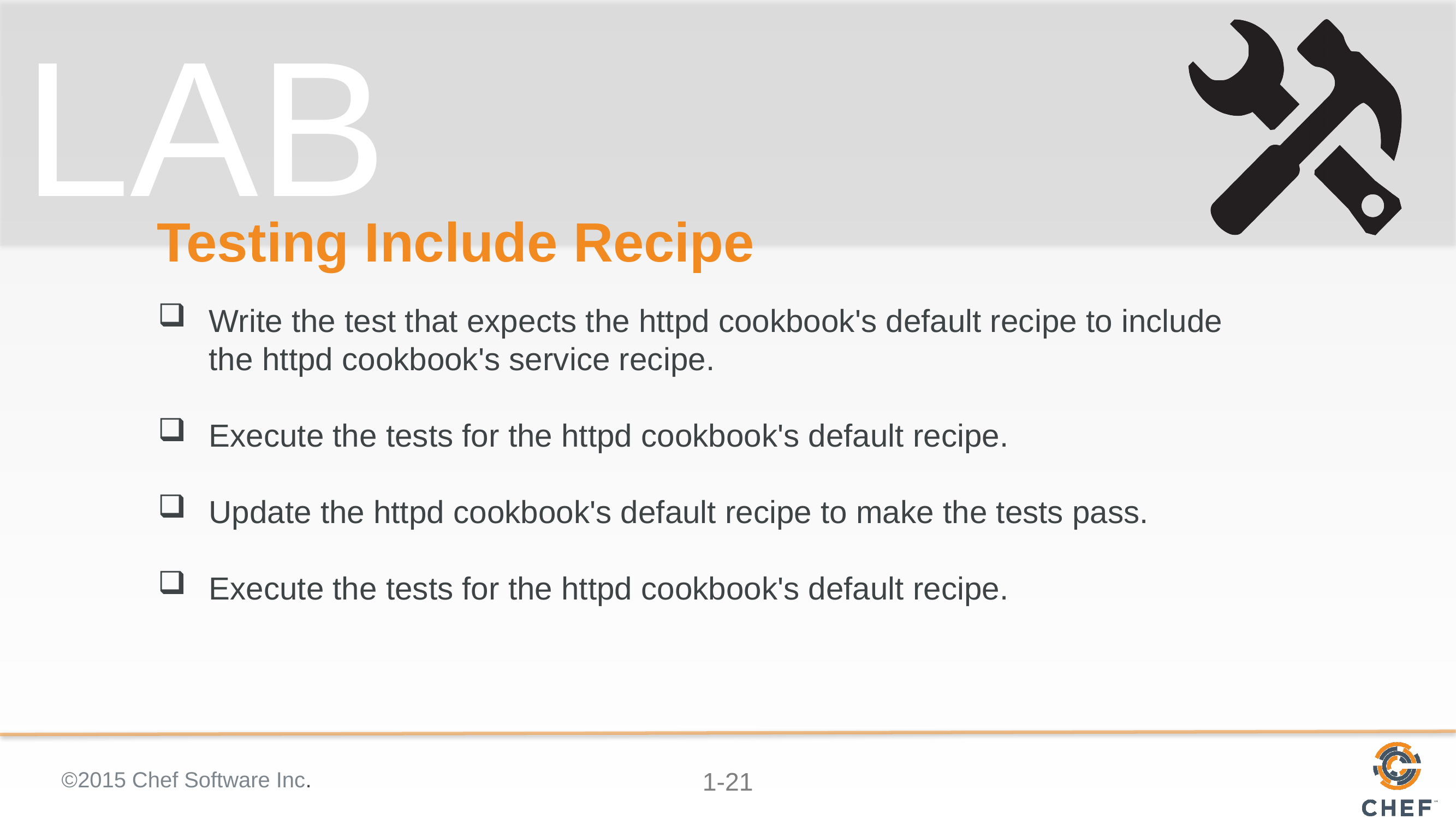

# Testing Include Recipe
Write the test that expects the httpd cookbook's default recipe to include the httpd cookbook's service recipe.

Execute the tests for the httpd cookbook's default recipe.

Update the httpd cookbook's default recipe to make the tests pass.

Execute the tests for the httpd cookbook's default recipe.